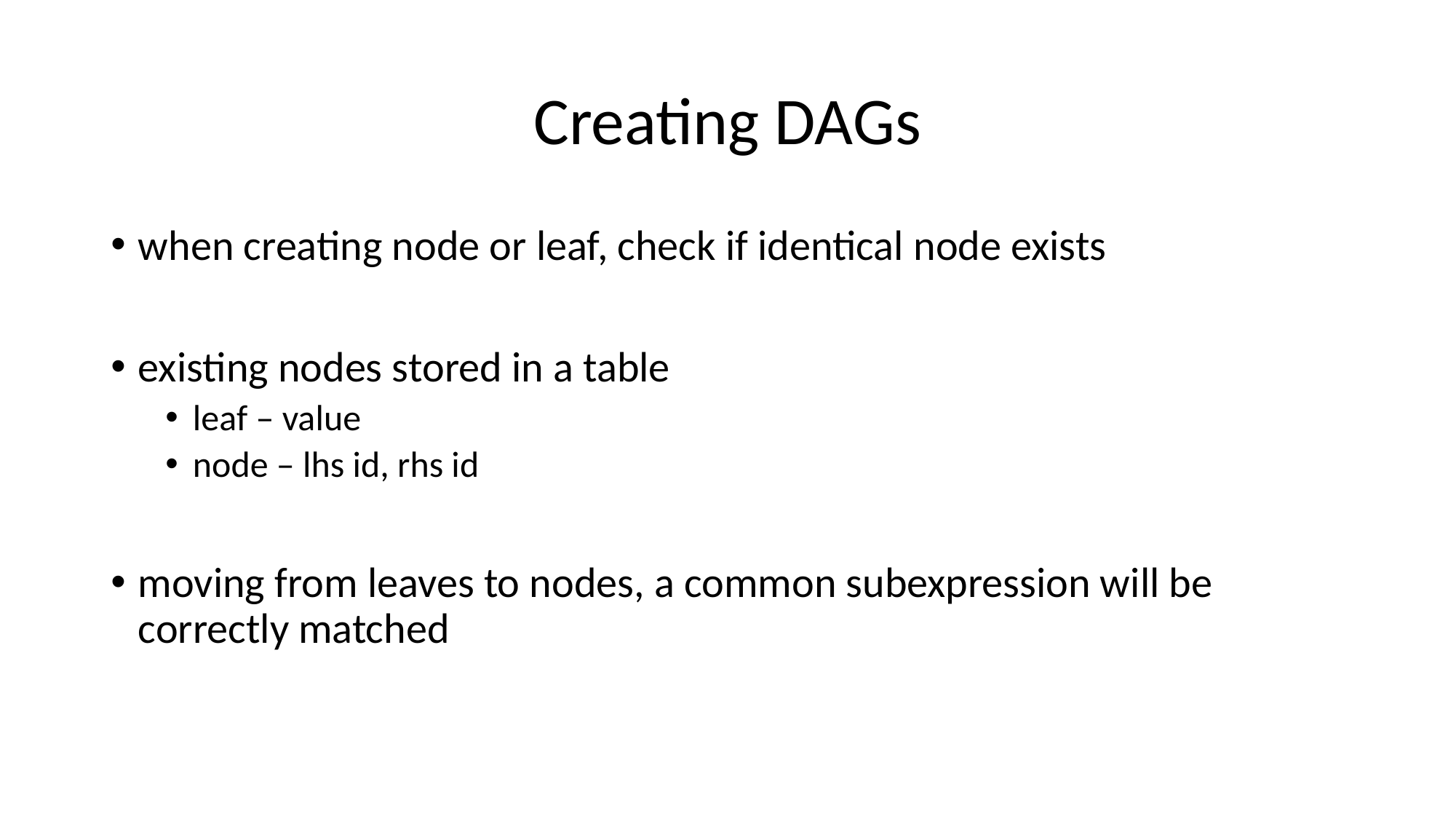

# Creating DAGs
when creating node or leaf, check if identical node exists

existing nodes stored in a table
leaf – value
node – lhs id, rhs id

moving from leaves to nodes, a common subexpression will be correctly matched